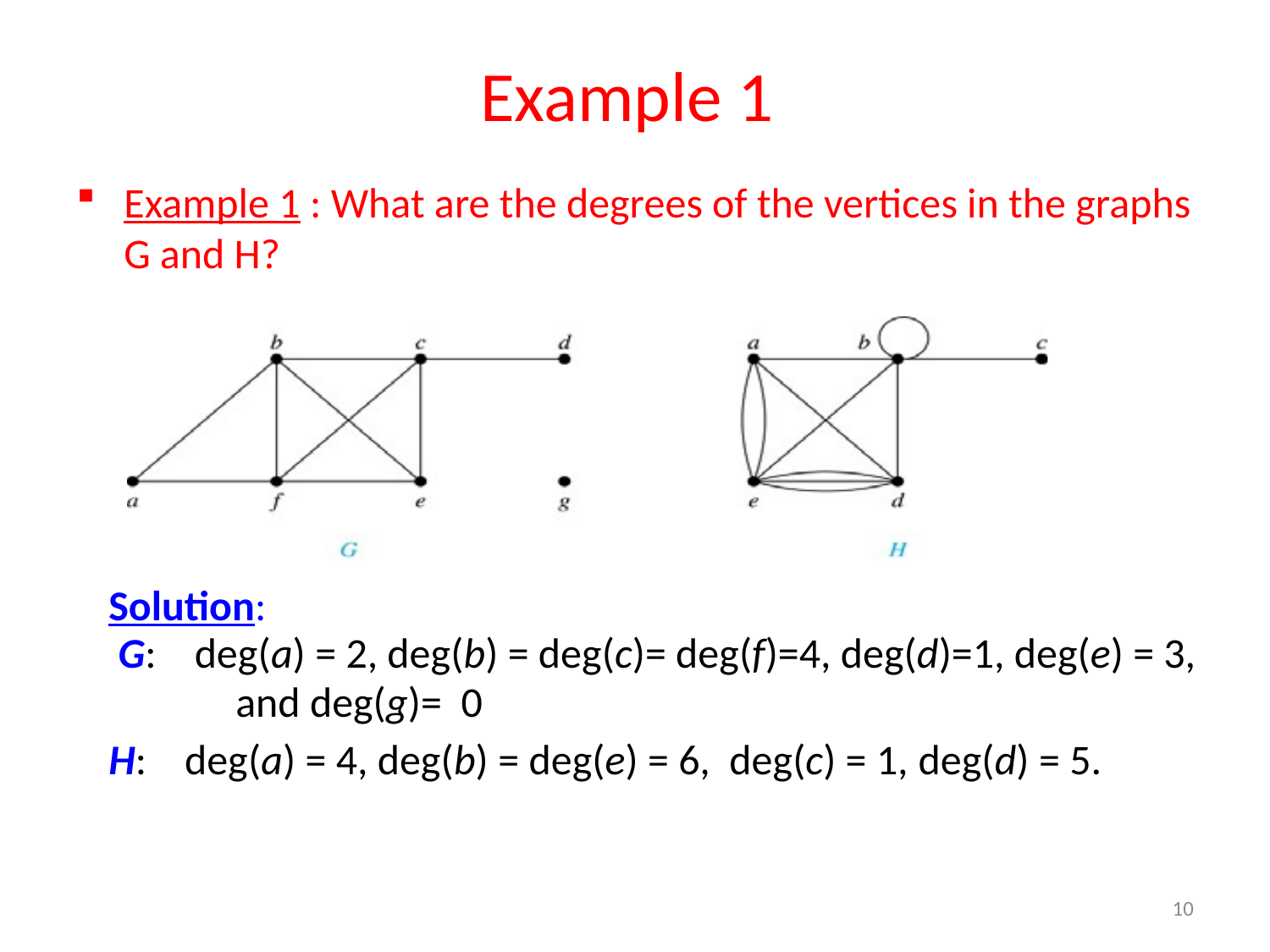

# Example 1
Example 1 : What are the degrees of the vertices in the graphs G and H?

Solution:
 G:    deg(a) = 2, deg(b) = deg(c)= deg(f)=4, deg(d)=1, deg(e) = 3,    	and deg(g)=  0
H:    deg(a) = 4, deg(b) = deg(e) = 6,  deg(c) = 1, deg(d) = 5.
10